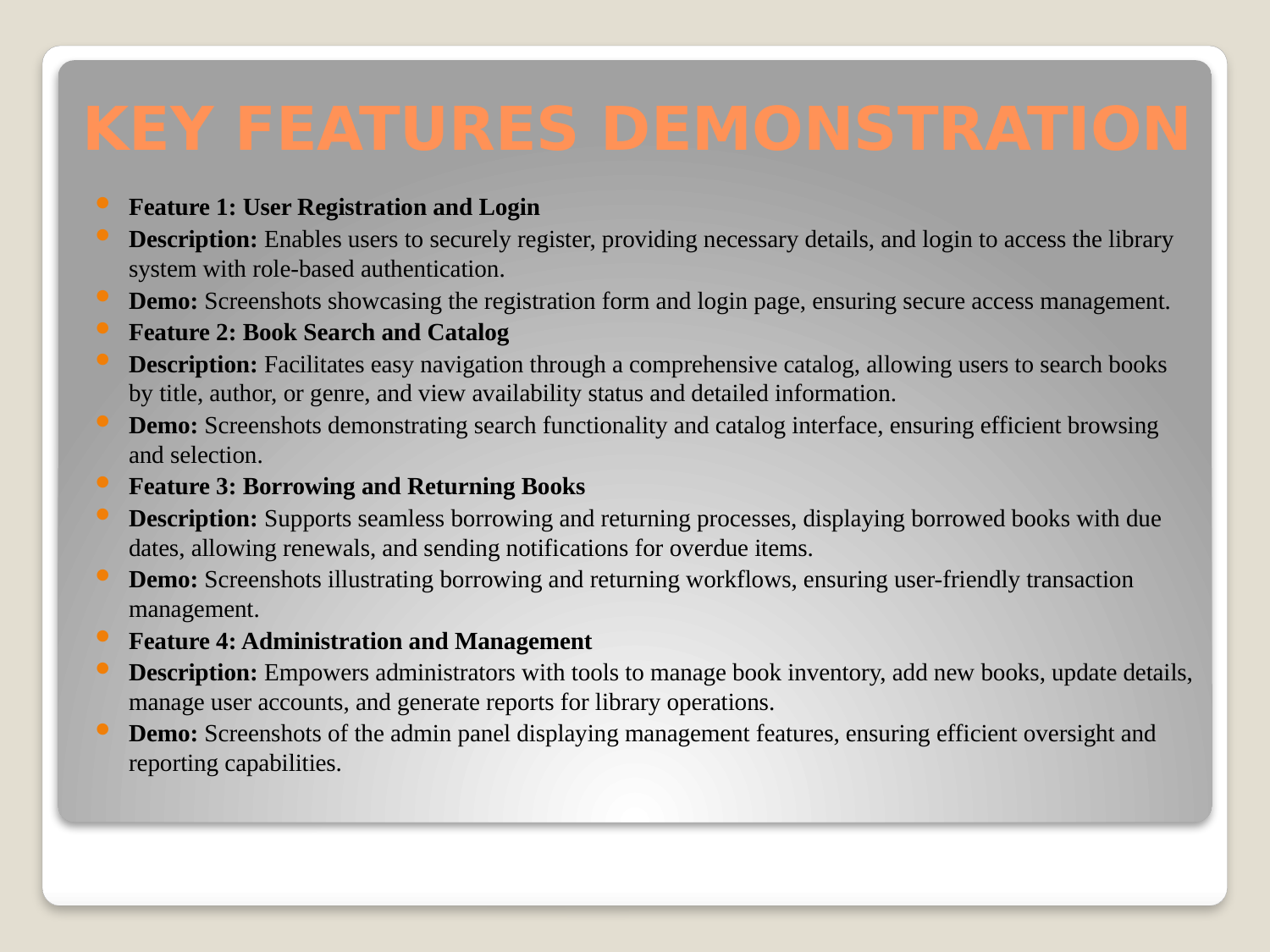

# KEY FEATURES DEMONSTRATION
Feature 1: User Registration and Login
Description: Enables users to securely register, providing necessary details, and login to access the library system with role-based authentication.
Demo: Screenshots showcasing the registration form and login page, ensuring secure access management.
Feature 2: Book Search and Catalog
Description: Facilitates easy navigation through a comprehensive catalog, allowing users to search books by title, author, or genre, and view availability status and detailed information.
Demo: Screenshots demonstrating search functionality and catalog interface, ensuring efficient browsing and selection.
Feature 3: Borrowing and Returning Books
Description: Supports seamless borrowing and returning processes, displaying borrowed books with due dates, allowing renewals, and sending notifications for overdue items.
Demo: Screenshots illustrating borrowing and returning workflows, ensuring user-friendly transaction management.
Feature 4: Administration and Management
Description: Empowers administrators with tools to manage book inventory, add new books, update details, manage user accounts, and generate reports for library operations.
Demo: Screenshots of the admin panel displaying management features, ensuring efficient oversight and reporting capabilities.